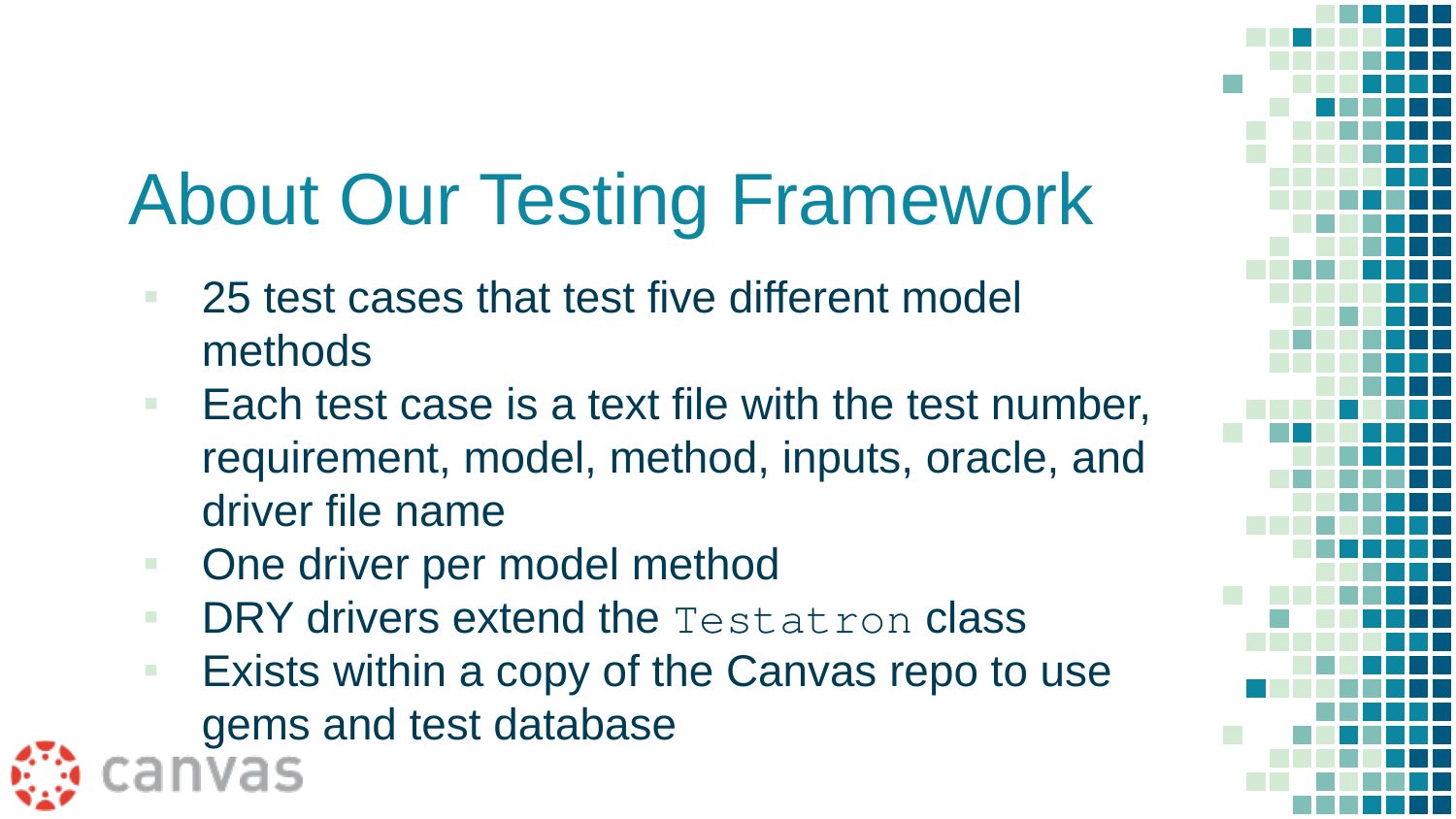

# About Our Testing Framework
25 test cases that test five different model methods
Each test case is a text file with the test number, requirement, model, method, inputs, oracle, and driver file name
One driver per model method
DRY drivers extend the Testatron class
Exists within a copy of the Canvas repo to use gems and test database